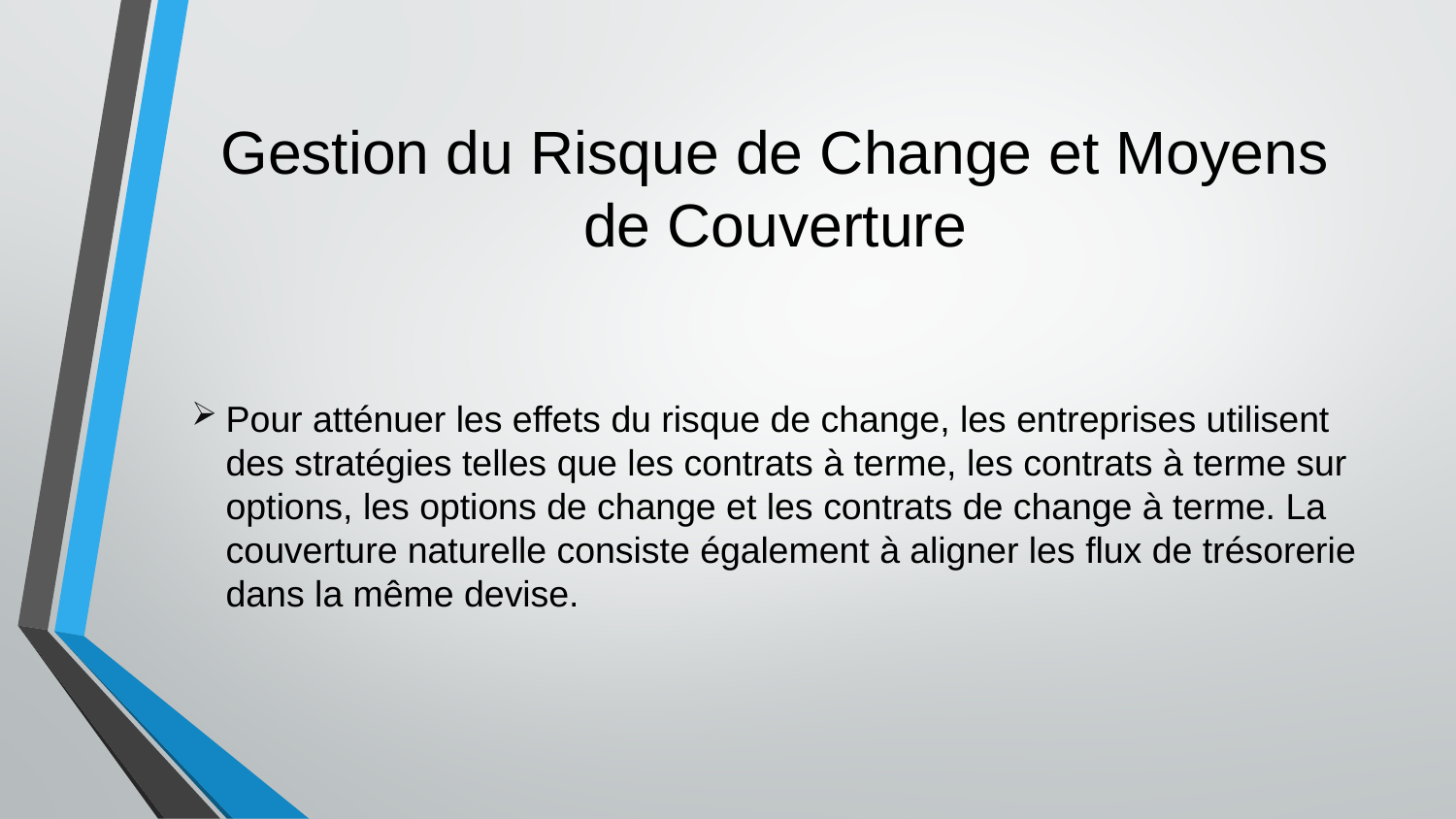

# Gestion du Risque de Change et Moyens de Couverture
Pour atténuer les effets du risque de change, les entreprises utilisent des stratégies telles que les contrats à terme, les contrats à terme sur options, les options de change et les contrats de change à terme. La couverture naturelle consiste également à aligner les flux de trésorerie dans la même devise.